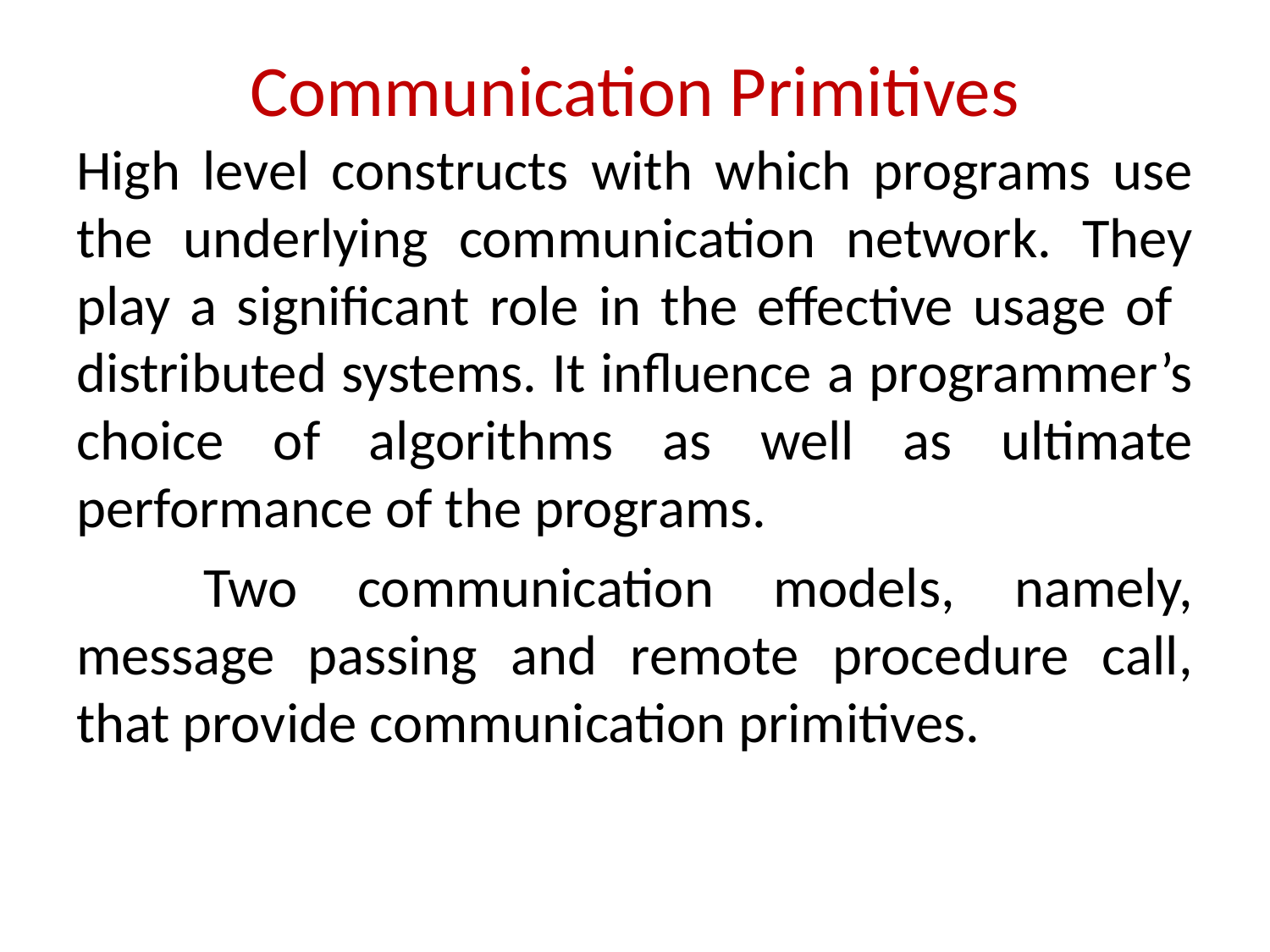

# Communication Primitives
High level constructs with which programs use the underlying communication network. They play a significant role in the effective usage of  distributed systems. It influence a programmer’s choice of algorithms as well as ultimate performance of the programs.
	Two communication models, namely, message passing and remote procedure call, that provide communication primitives.